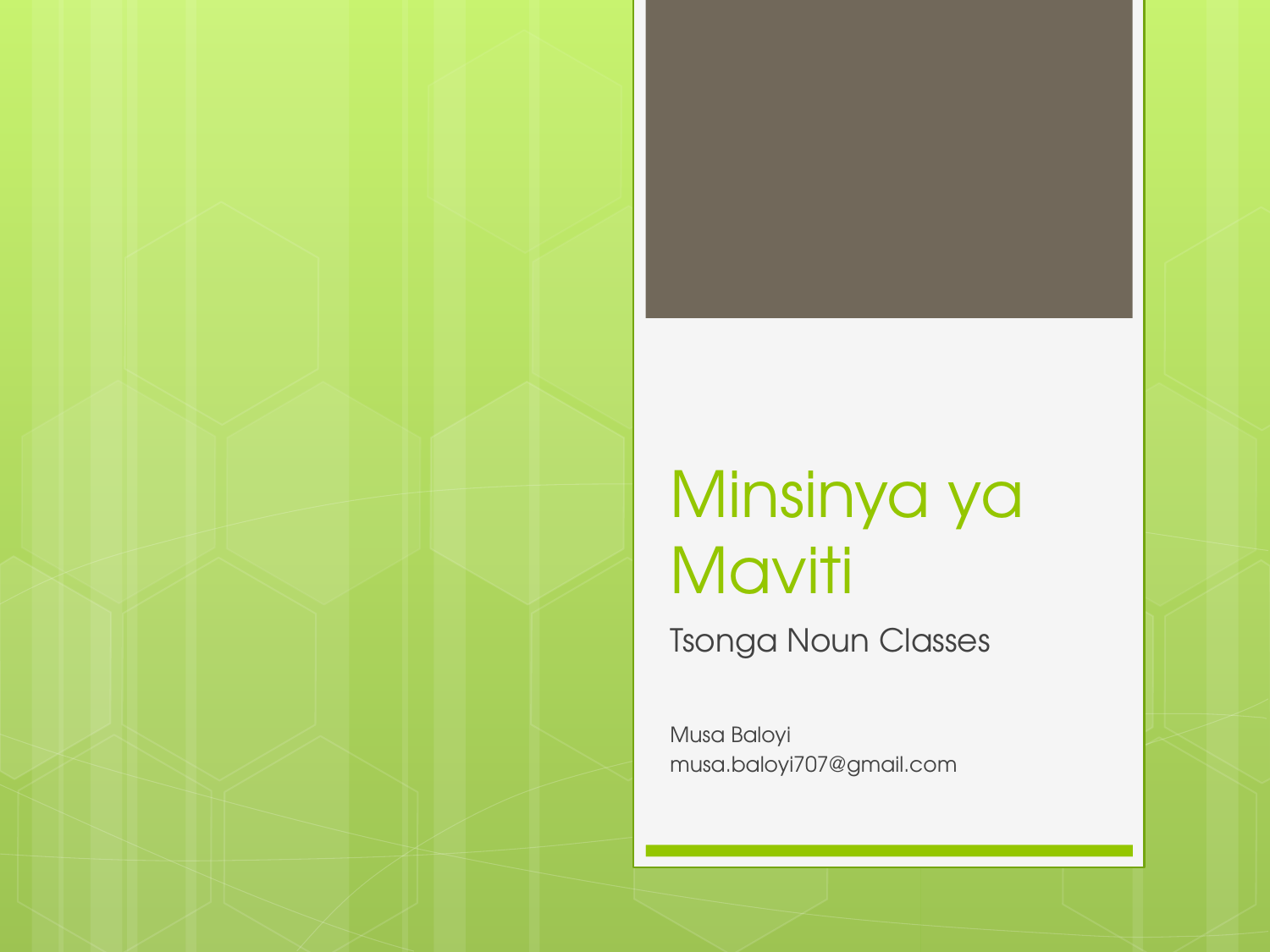

# Minsinya ya Maviti
Tsonga Noun Classes

Musa Baloyi
musa.baloyi707@gmail.com